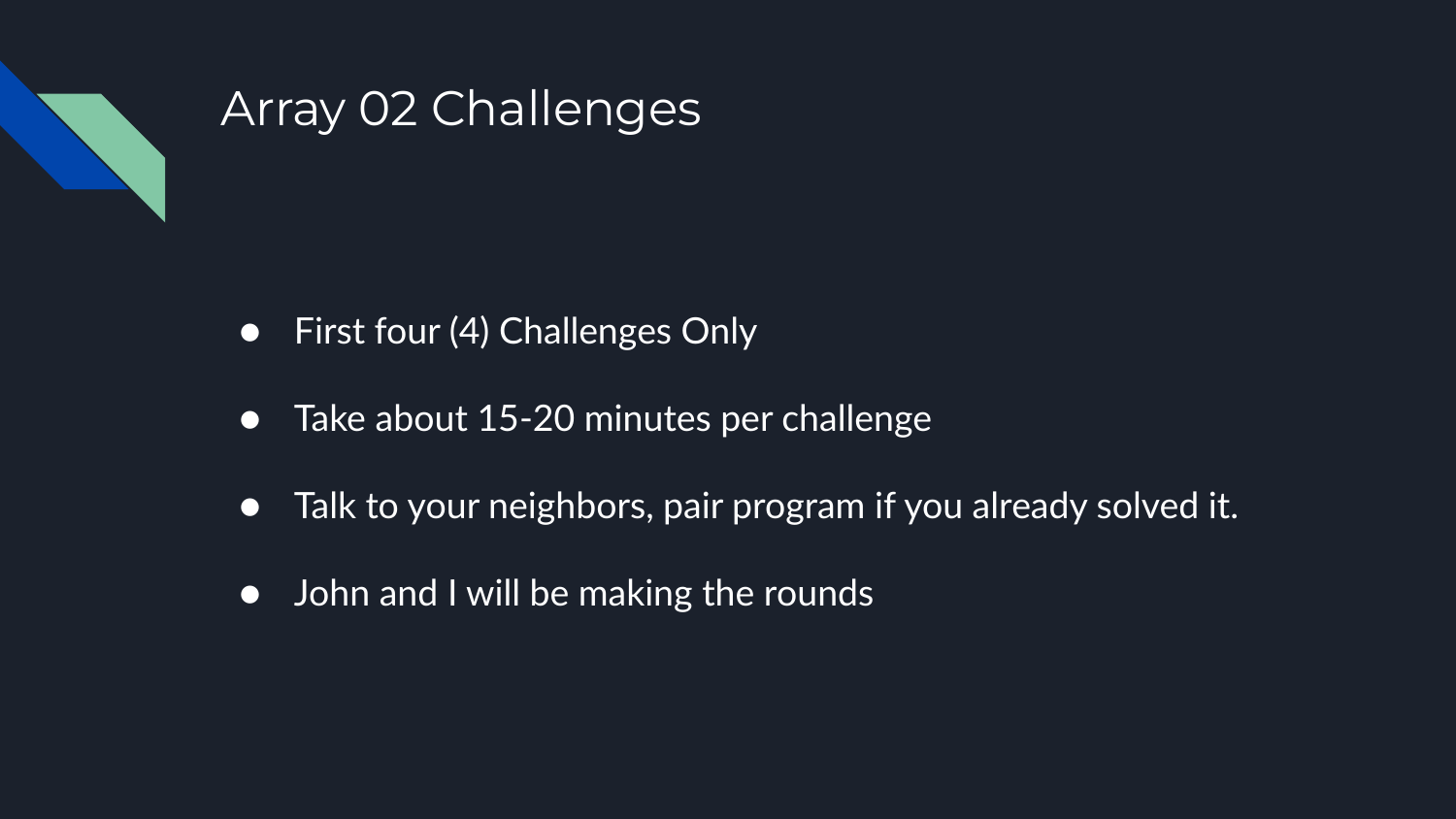

# Array 02 Challenges
First four (4) Challenges Only
Take about 15-20 minutes per challenge
Talk to your neighbors, pair program if you already solved it.
John and I will be making the rounds